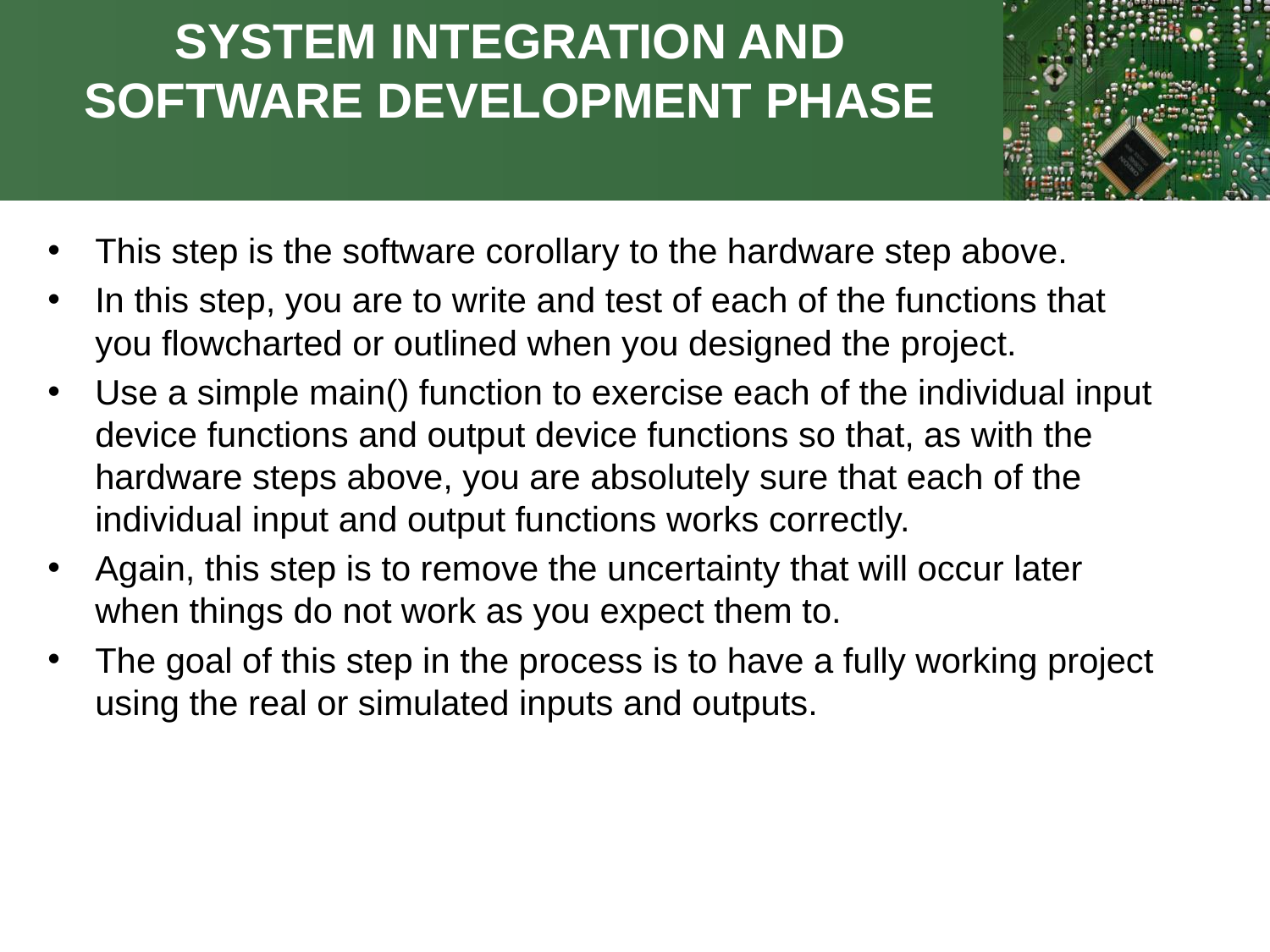

# SYSTEM INTEGRATION AND SOFTWARE DEVELOPMENT PHASE
This step is the software corollary to the hardware step above.
In this step, you are to write and test of each of the functions that you flowcharted or outlined when you designed the project.
Use a simple main() function to exercise each of the individual input device functions and output device functions so that, as with the hardware steps above, you are absolutely sure that each of the individual input and output functions works correctly.
Again, this step is to remove the uncertainty that will occur later when things do not work as you expect them to.
The goal of this step in the process is to have a fully working project using the real or simulated inputs and outputs.